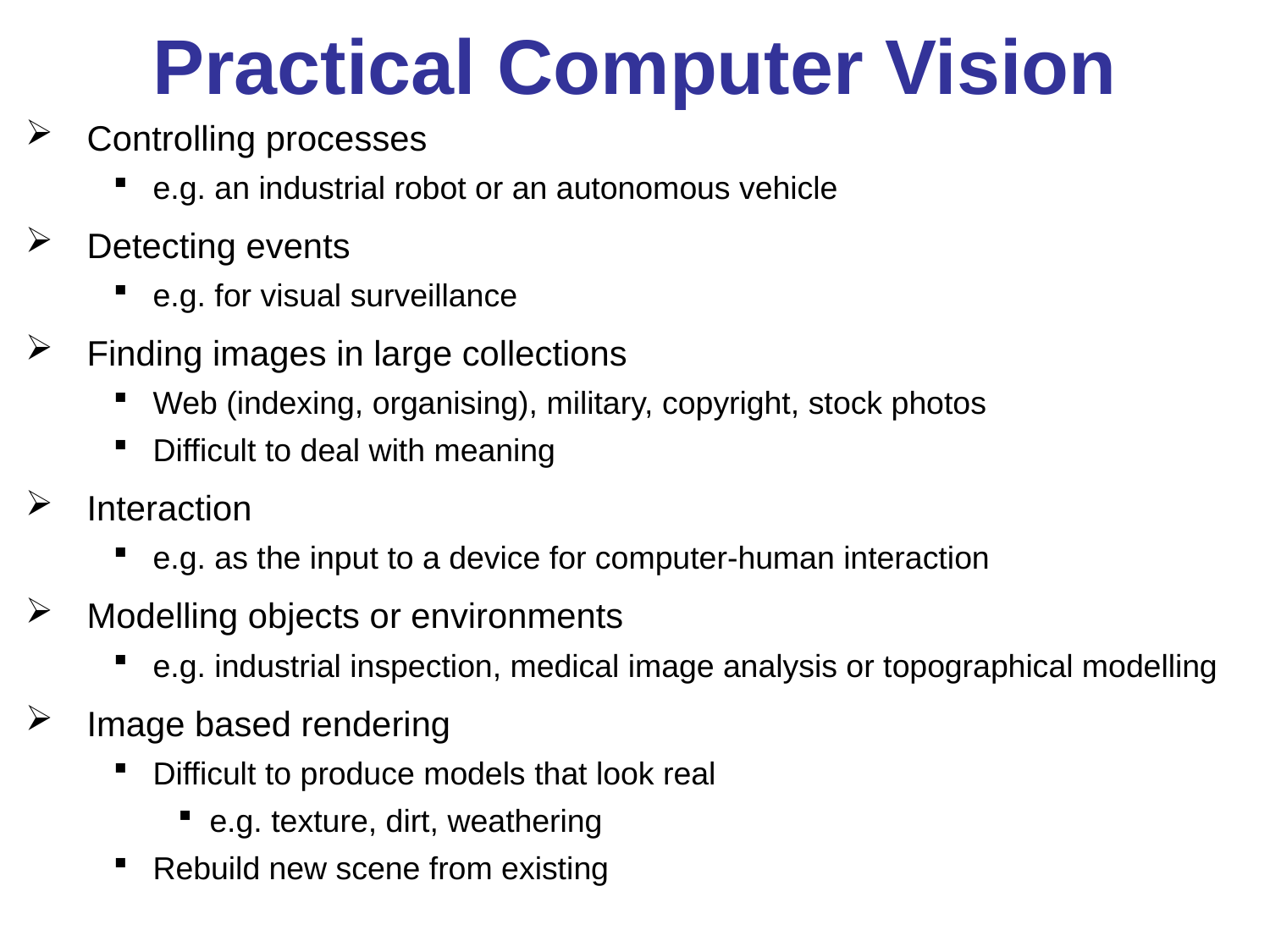

# Practical Computer Vision
Controlling processes
e.g. an industrial robot or an autonomous vehicle
Detecting events
e.g. for visual surveillance
Finding images in large collections
Web (indexing, organising), military, copyright, stock photos
Difficult to deal with meaning
Interaction
e.g. as the input to a device for computer-human interaction
Modelling objects or environments
e.g. industrial inspection, medical image analysis or topographical modelling
Image based rendering
Difficult to produce models that look real
e.g. texture, dirt, weathering
Rebuild new scene from existing